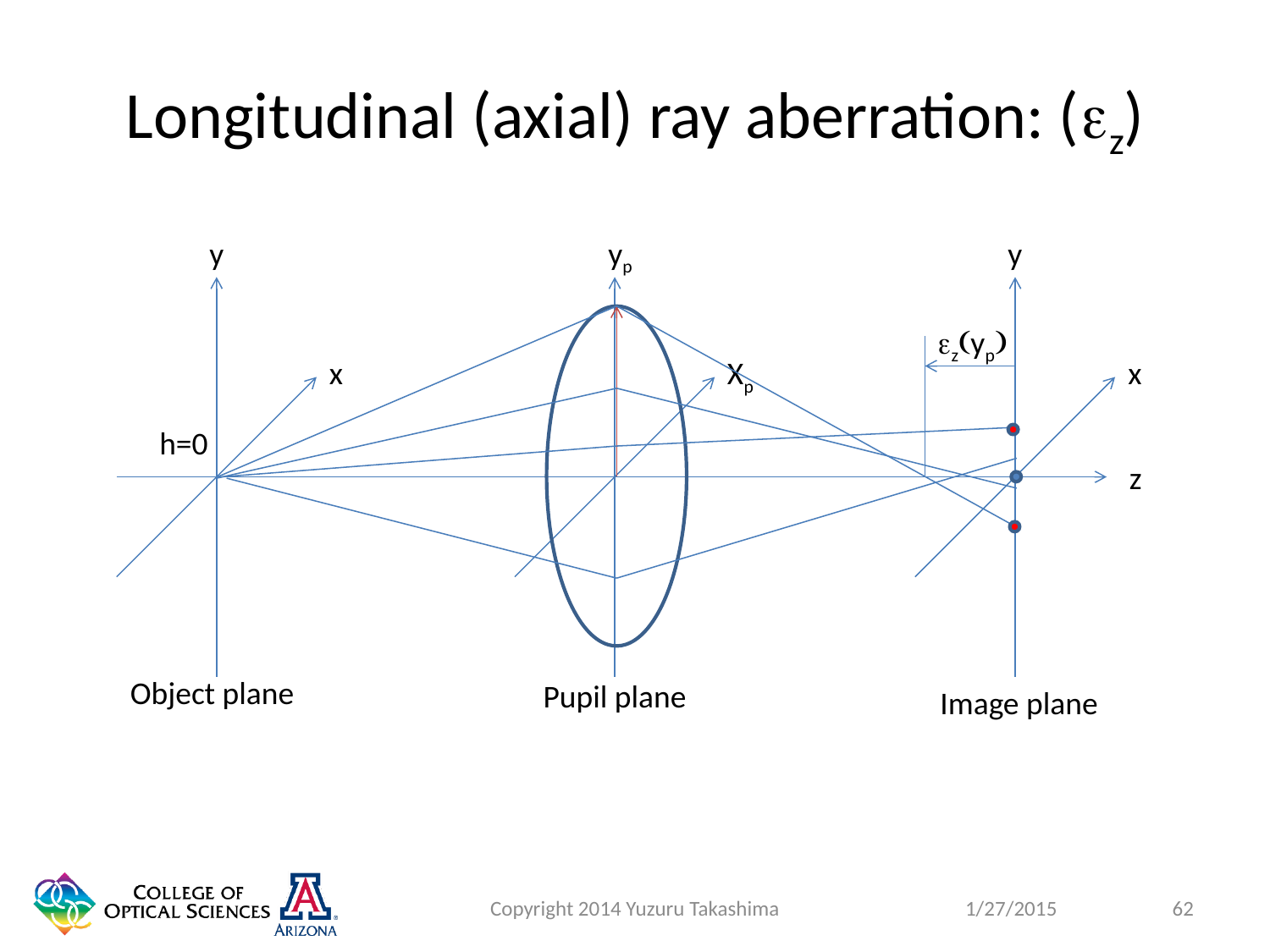

# Longitudinal (axial) ray aberration: (εz)
y
yp
y

εz(yp)

x
Xp
x
h=0

z

Object plane
Pupil plane
Image plane
Copyright 2014 Yuzuru Takashima
62
1/27/2015